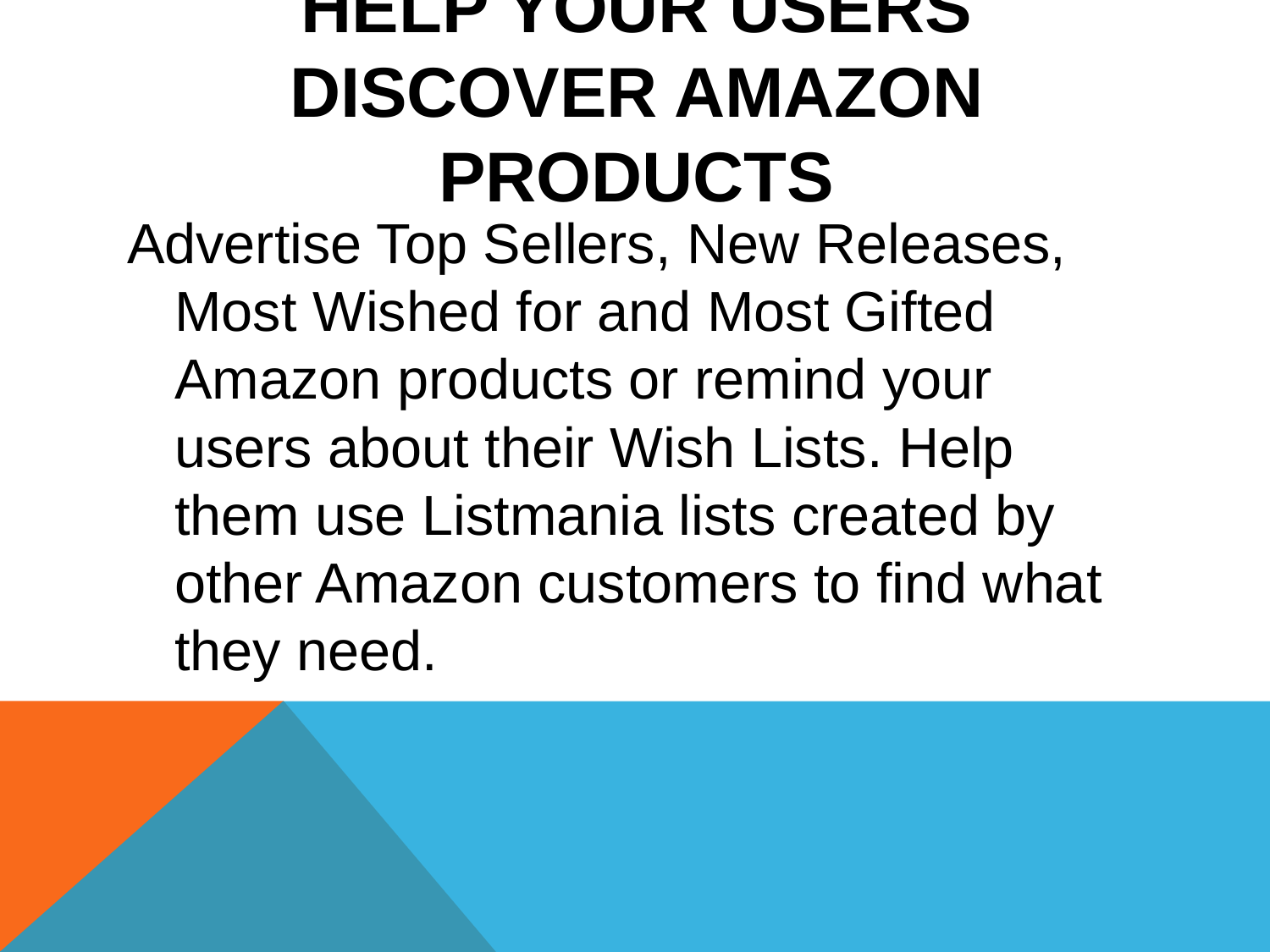

# Help your users discover Amazon products
Advertise Top Sellers, New Releases, Most Wished for and Most Gifted Amazon products or remind your users about their Wish Lists. Help them use Listmania lists created by other Amazon customers to find what they need.